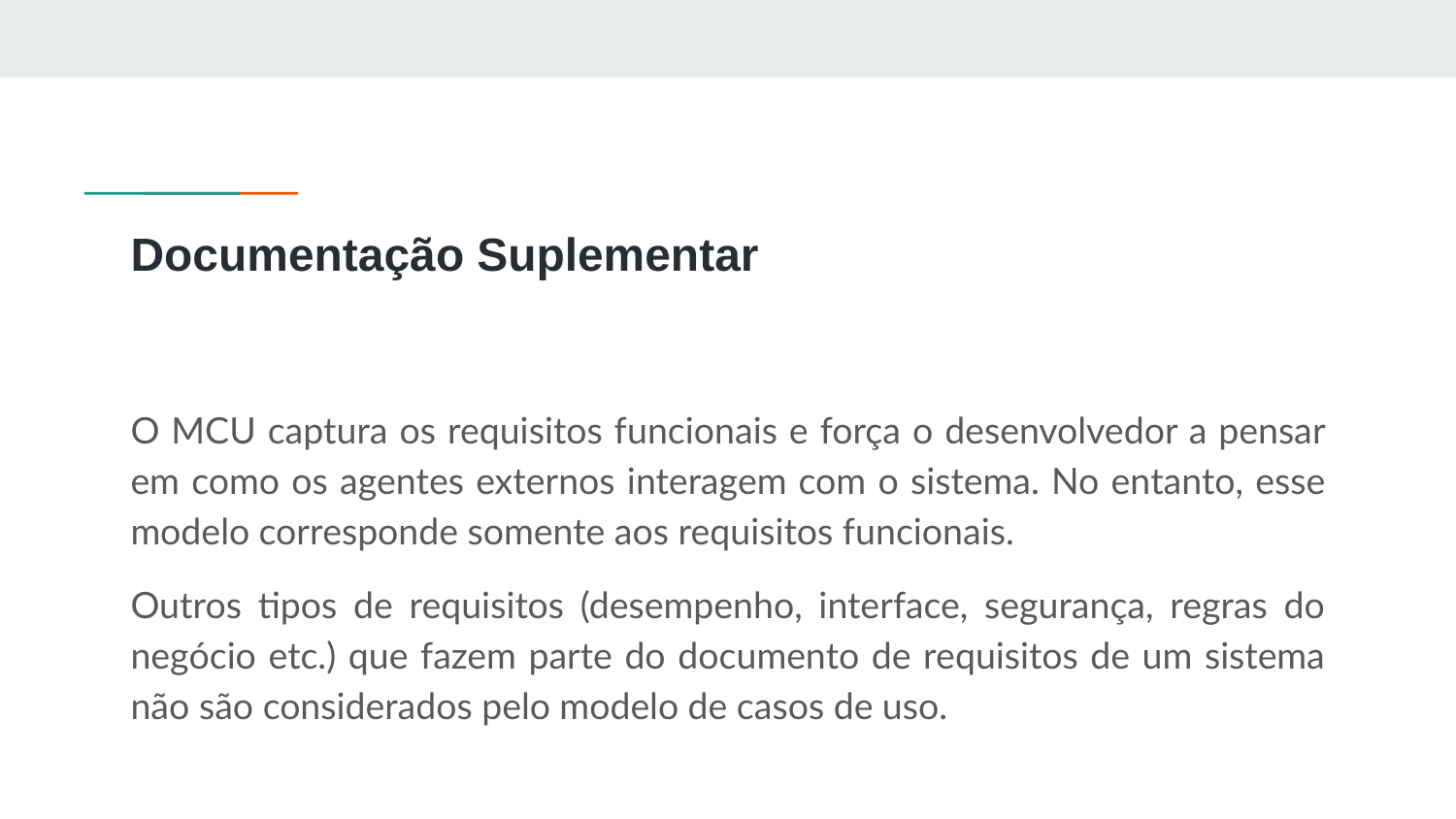

# Documentação Suplementar
O MCU captura os requisitos funcionais e força o desenvolvedor a pensar em como os agentes externos interagem com o sistema. No entanto, esse modelo corresponde somente aos requisitos funcionais.
Outros tipos de requisitos (desempenho, interface, segurança, regras do negócio etc.) que fazem parte do documento de requisitos de um sistema não são considerados pelo modelo de casos de uso.